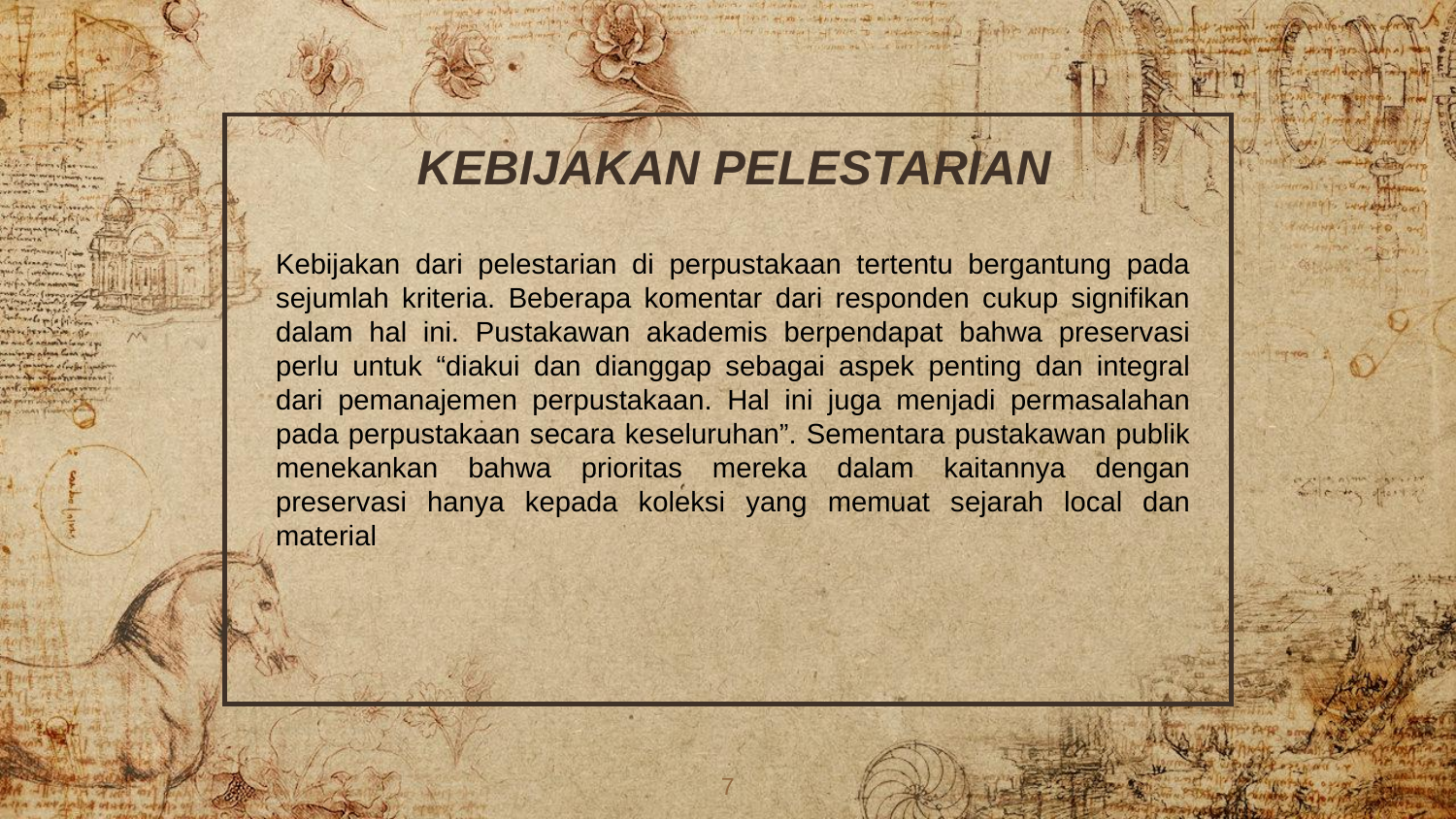

KEBIJAKAN PELESTARIAN
Kebijakan dari pelestarian di perpustakaan tertentu bergantung pada sejumlah kriteria. Beberapa komentar dari responden cukup signifikan dalam hal ini. Pustakawan akademis berpendapat bahwa preservasi perlu untuk “diakui dan dianggap sebagai aspek penting dan integral dari pemanajemen perpustakaan. Hal ini juga menjadi permasalahan pada perpustakaan secara keseluruhan”. Sementara pustakawan publik menekankan bahwa prioritas mereka dalam kaitannya dengan preservasi hanya kepada koleksi yang memuat sejarah local dan material
7